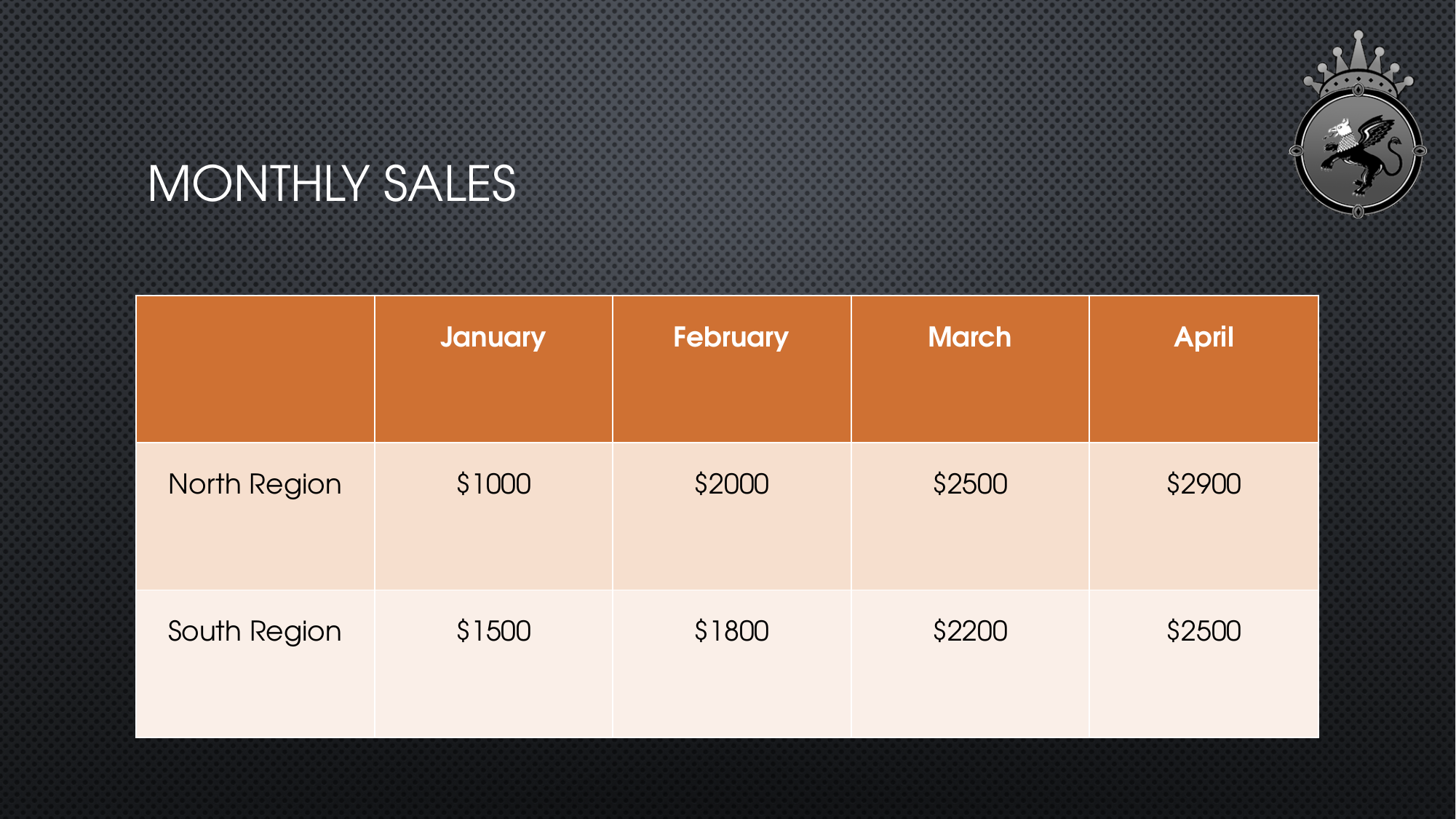

# Monthly Sales
|  | January | February | March | April |
| --- | --- | --- | --- | --- |
| North Region | $1000 | $2000 | $2500 | $2900 |
| South Region | $1500 | $1800 | $2200 | $2500 |